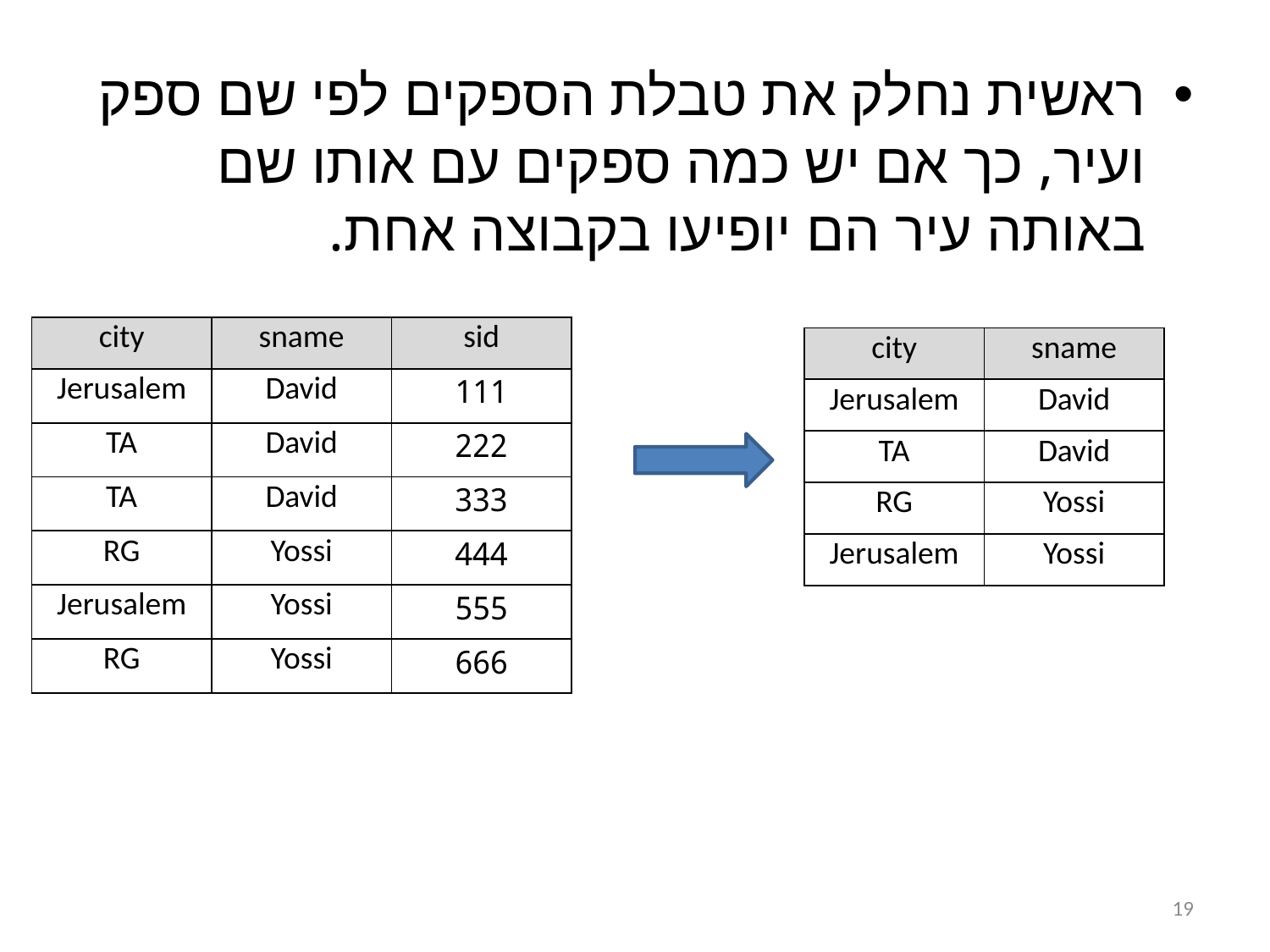

ראשית נחלק את טבלת הספקים לפי שם ספק ועיר, כך אם יש כמה ספקים עם אותו שם באותה עיר הם יופיעו בקבוצה אחת.
| city | sname | sid |
| --- | --- | --- |
| Jerusalem | David | 111 |
| TA | David | 222 |
| TA | David | 333 |
| RG | Yossi | 444 |
| Jerusalem | Yossi | 555 |
| RG | Yossi | 666 |
| city | sname |
| --- | --- |
| Jerusalem | David |
| TA | David |
| RG | Yossi |
| Jerusalem | Yossi |

19